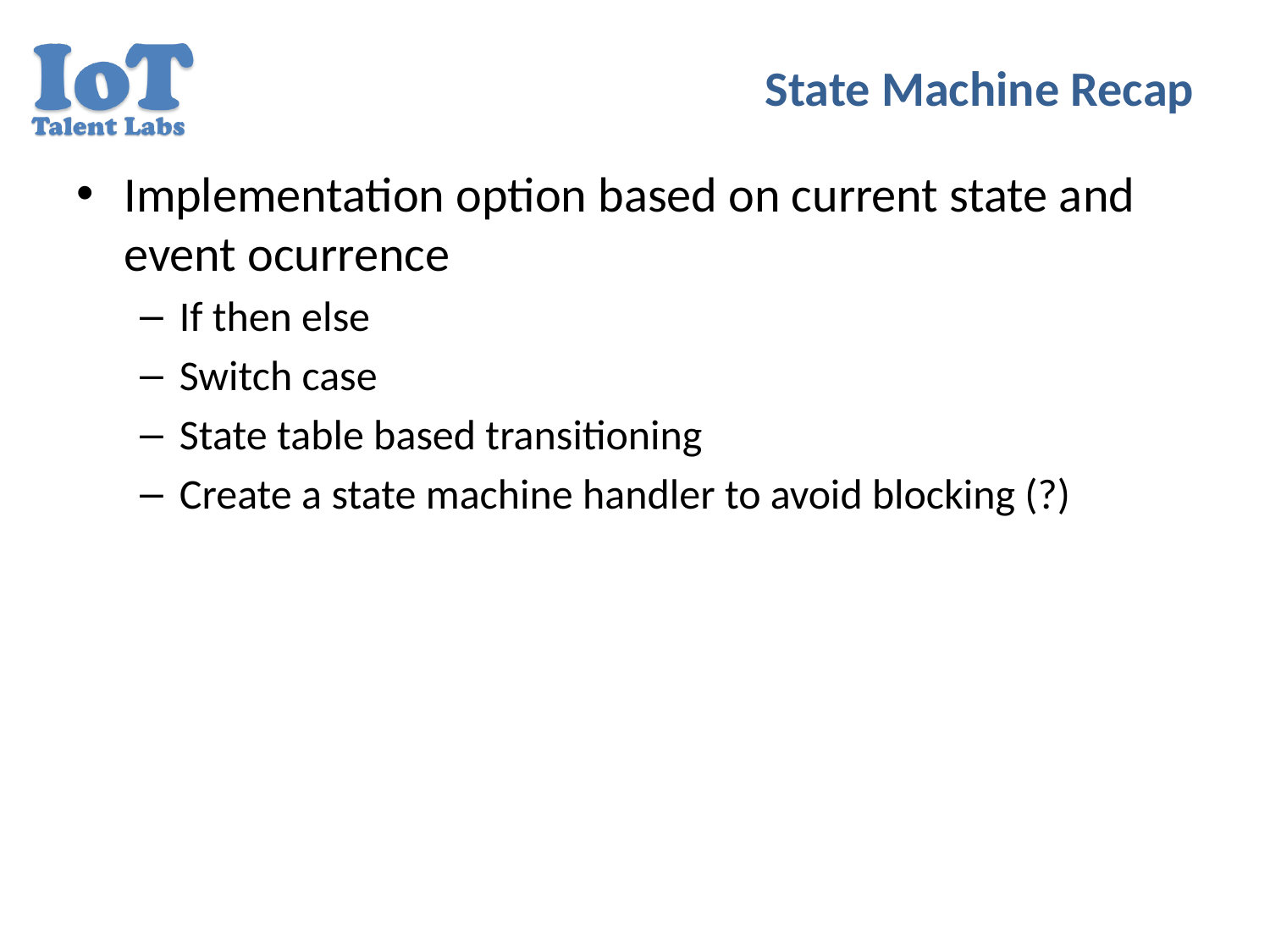

# State Machine Recap
Implementation option based on current state and event ocurrence
If then else
Switch case
State table based transitioning
Create a state machine handler to avoid blocking (?)